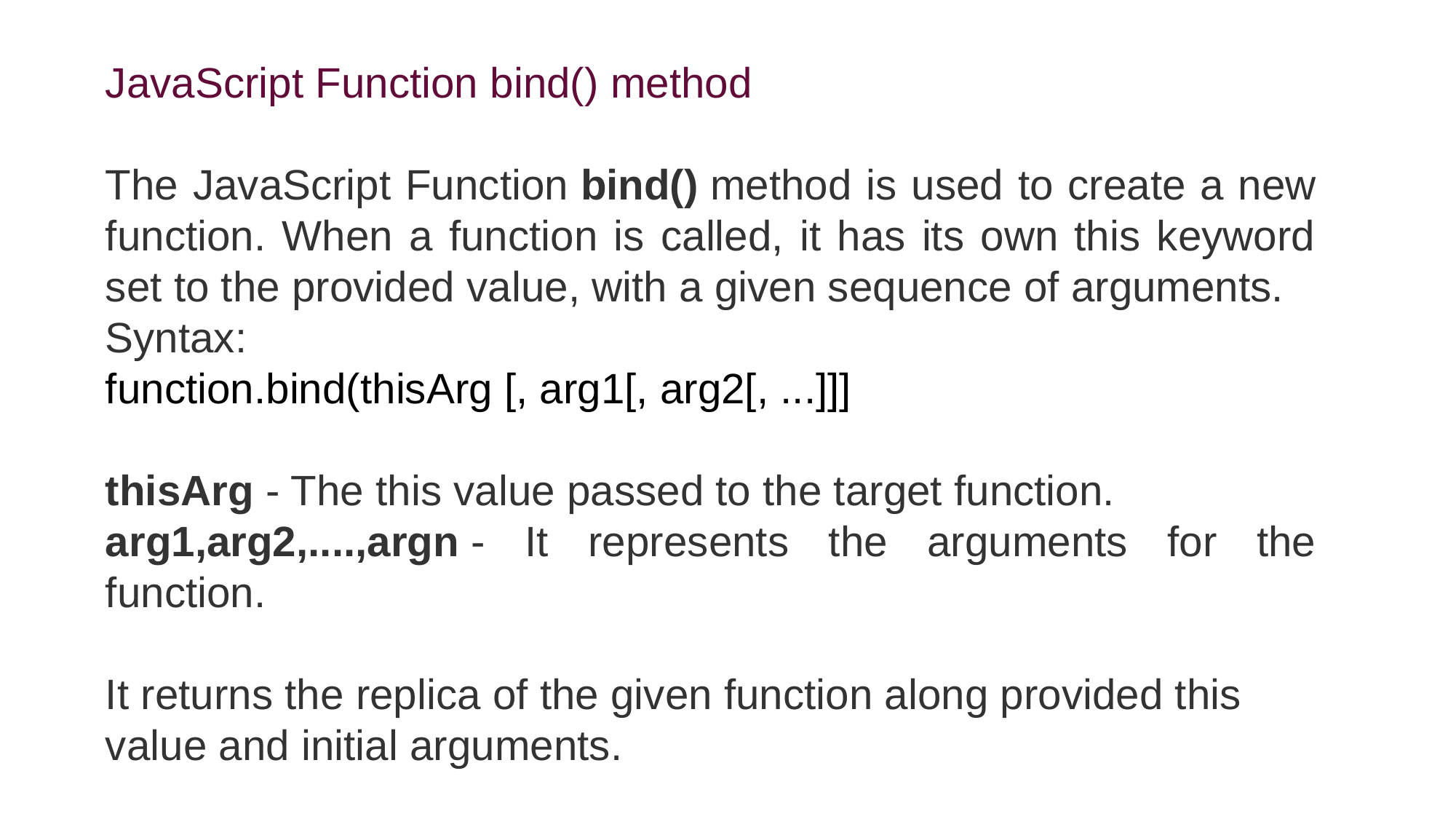

JavaScript Function bind() method

The JavaScript Function bind() method is used to create a new function. When a function is called, it has its own this keyword set to the provided value, with a given sequence of arguments.
Syntax:
function.bind(thisArg [, arg1[, arg2[, ...]]]

thisArg - The this value passed to the target function.
arg1,arg2,....,argn - It represents the arguments for the function.

It returns the replica of the given function along provided this value and initial arguments.